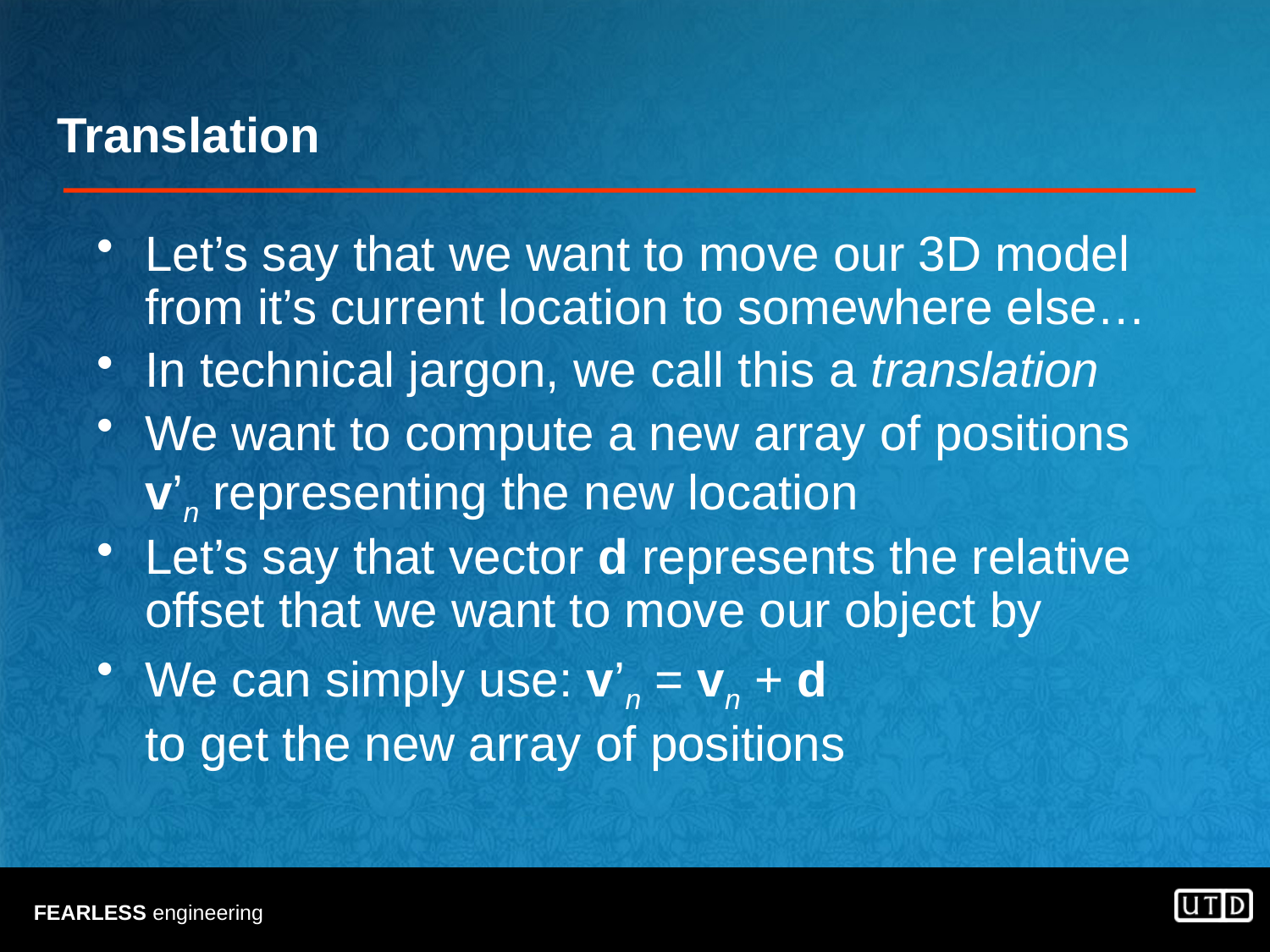

# Translation

Let’s say that we want to move our 3D model from it’s current location to somewhere else…
In technical jargon, we call this a translation
We want to compute a new array of positions v’n representing the new location
Let’s say that vector d represents the relative offset that we want to move our object by
We can simply use: v’n = vn + d
	to get the new array of positions